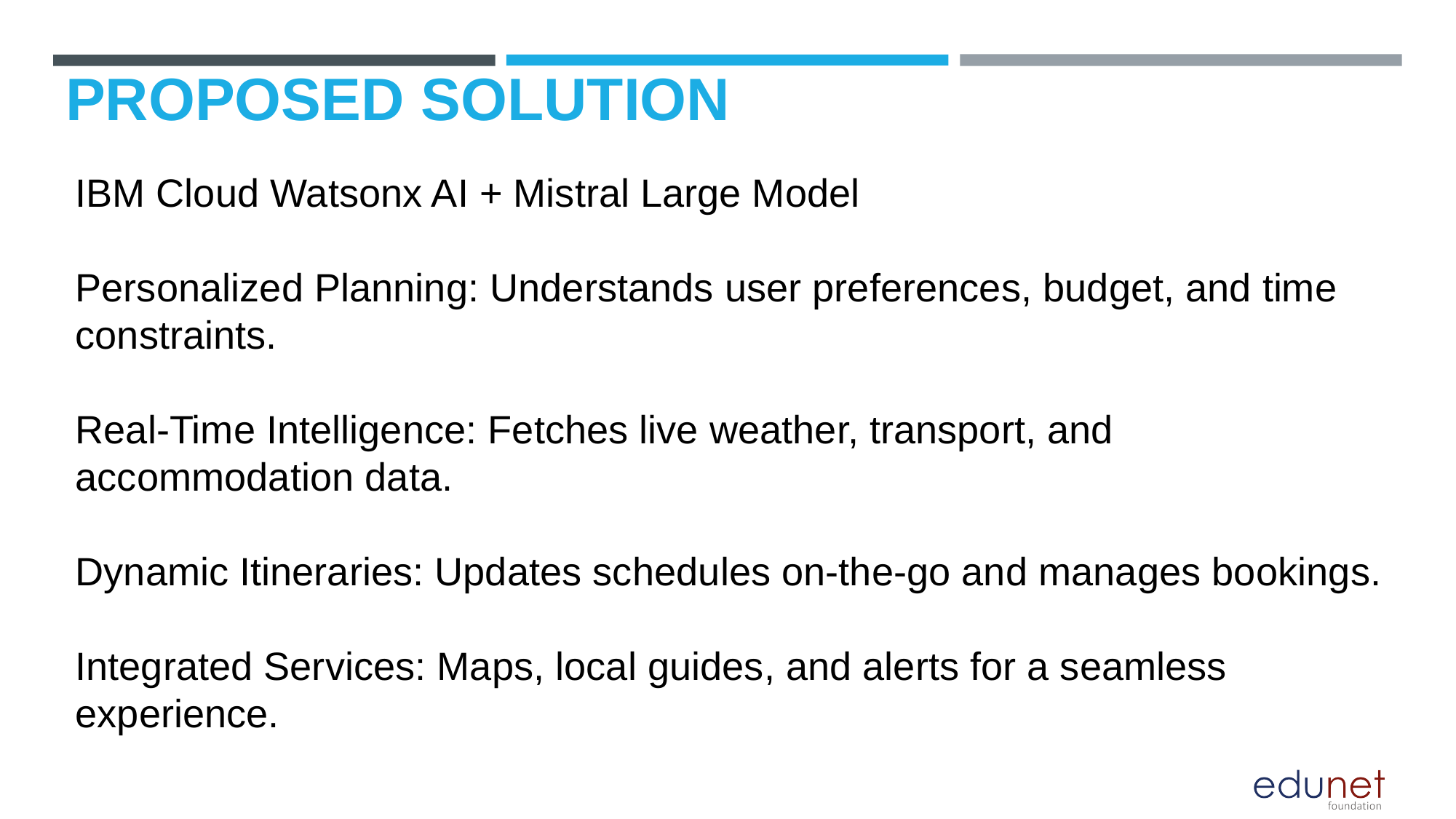

# Proposed Solution
IBM Cloud Watsonx AI + Mistral Large Model

Personalized Planning: Understands user preferences, budget, and time constraints.

Real-Time Intelligence: Fetches live weather, transport, and accommodation data.

Dynamic Itineraries: Updates schedules on-the-go and manages bookings.

Integrated Services: Maps, local guides, and alerts for a seamless experience.